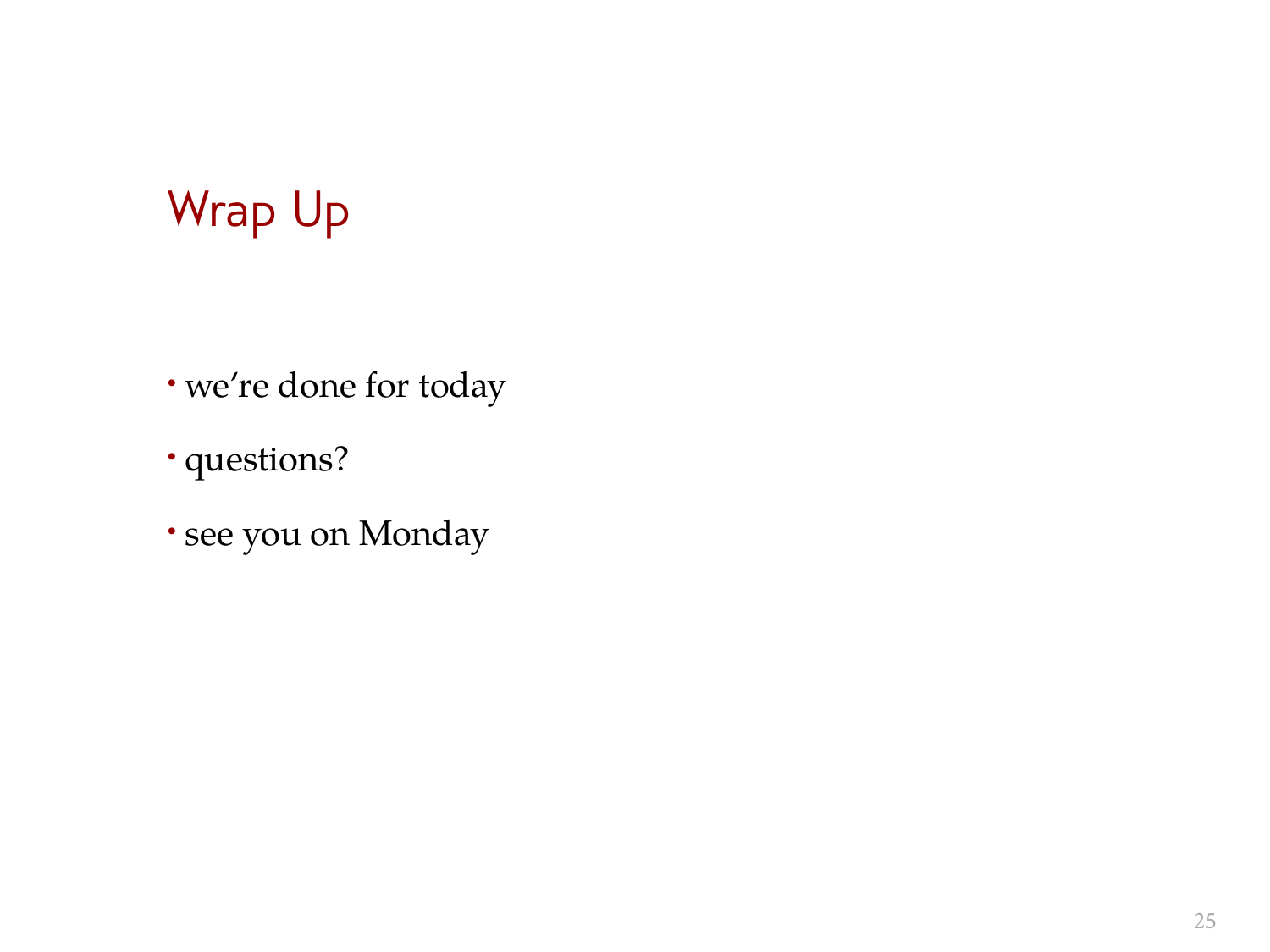

# Wrap Up

we’re done for today
questions?
see you on Monday
25